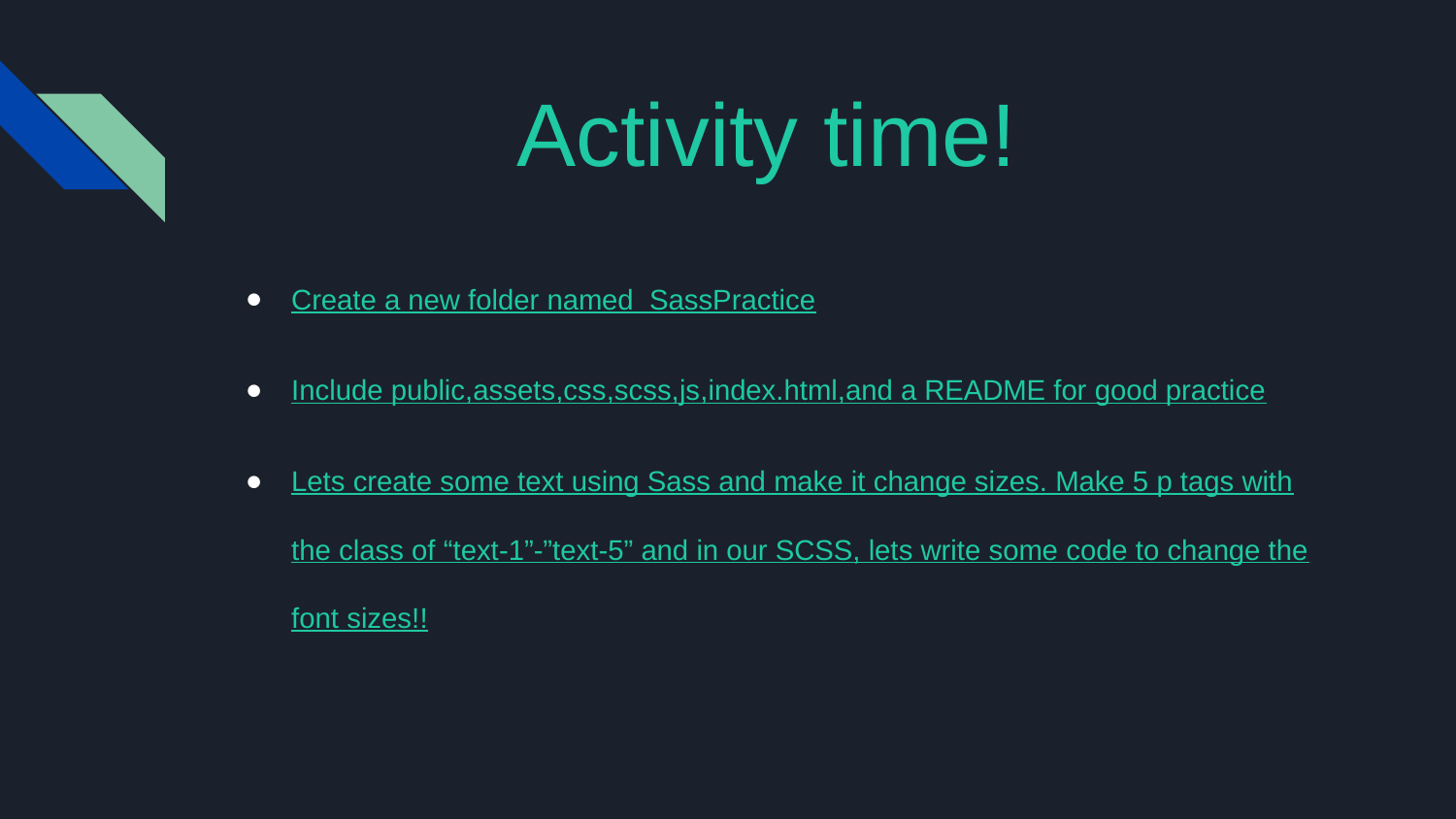

# Activity time!
Create a new folder named  SassPractice
Include public,assets,css,scss,js,index.html,and a README for good practice
Lets create some text using Sass and make it change sizes. Make 5 p tags with the class of “text-1”-”text-5” and in our SCSS, lets write some code to change the font sizes!!